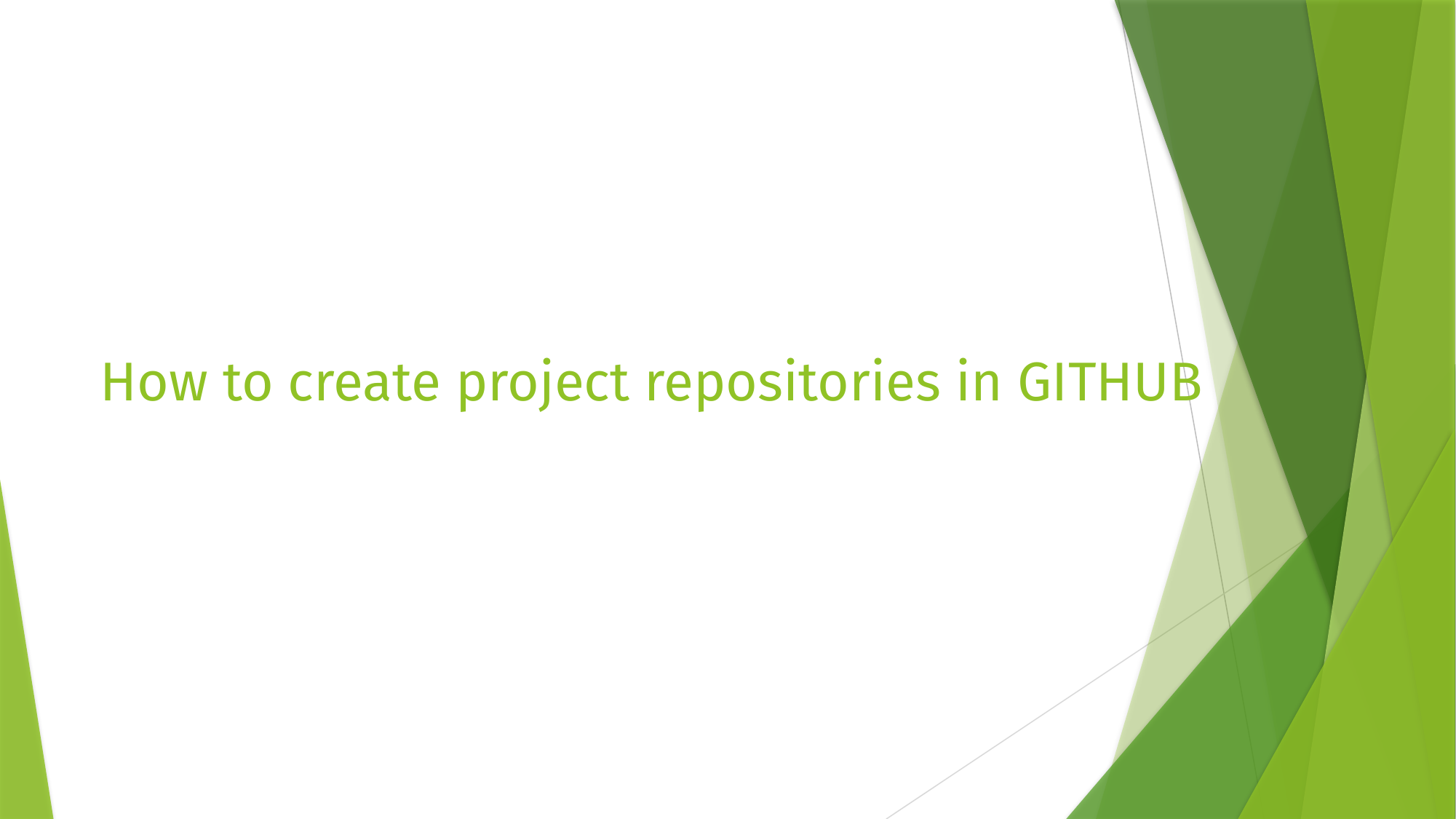

# How to create project repositories in GITHUB